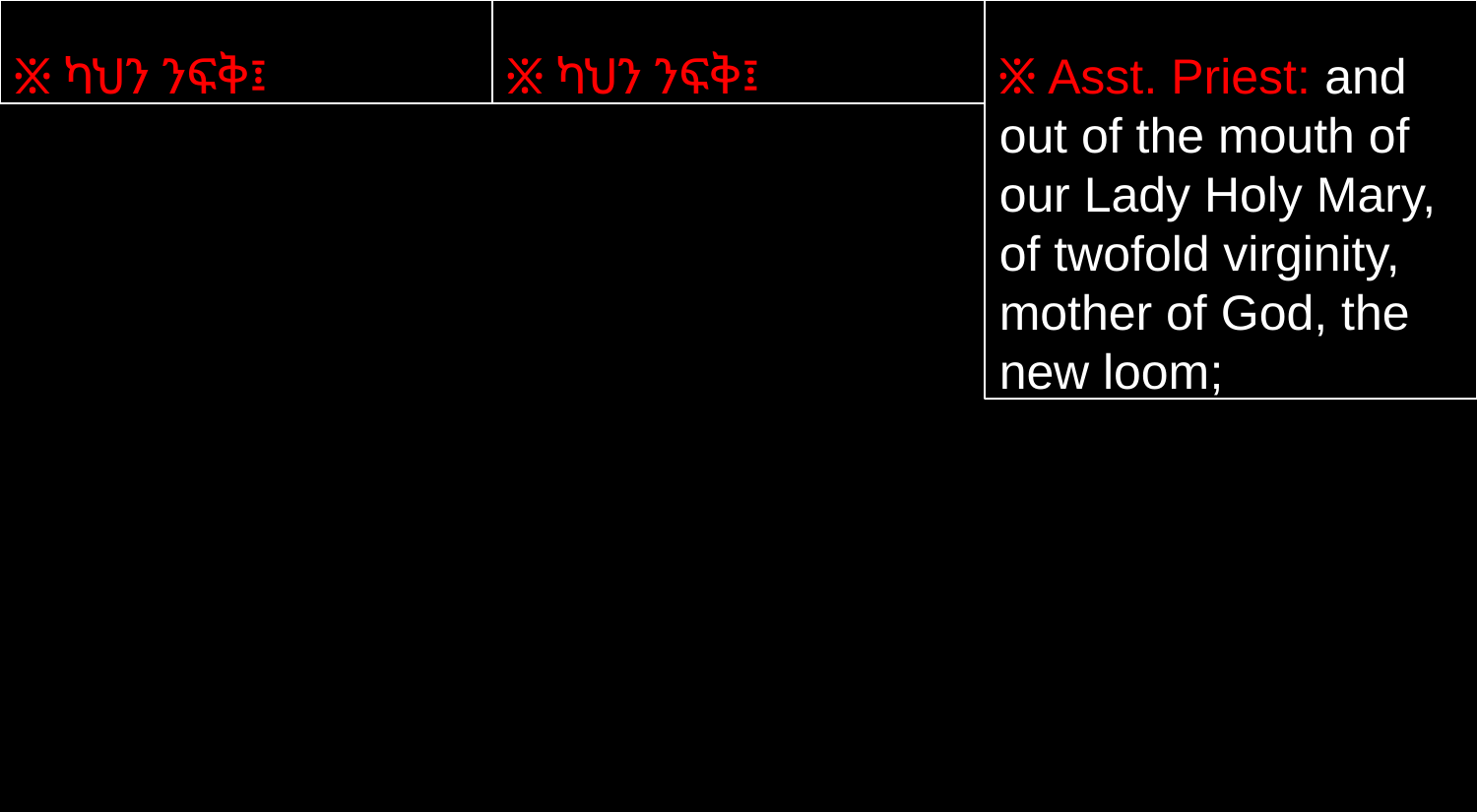

፠ ካህን ንፍቅ፤

፠ ካህን ንፍቅ፤

፠ Asst. Priest: and out of the mouth of our Lady Holy Mary, of twofold virginity, mother of God, the new loom;